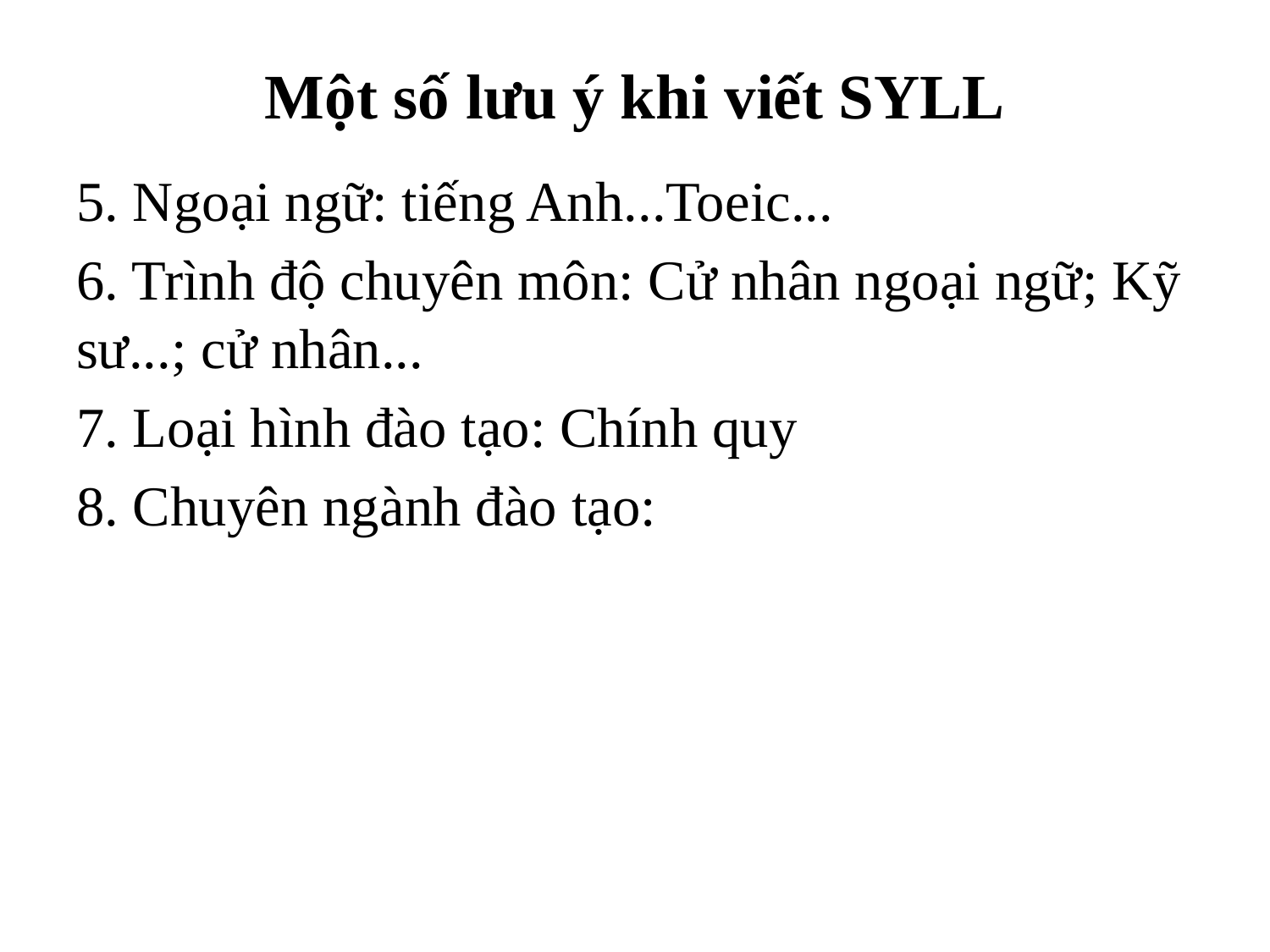

# Một số lưu ý khi viết SYLL
5. Ngoại ngữ: tiếng Anh...Toeic...
6. Trình độ chuyên môn: Cử nhân ngoại ngữ; Kỹ sư...; cử nhân...
7. Loại hình đào tạo: Chính quy
8. Chuyên ngành đào tạo: